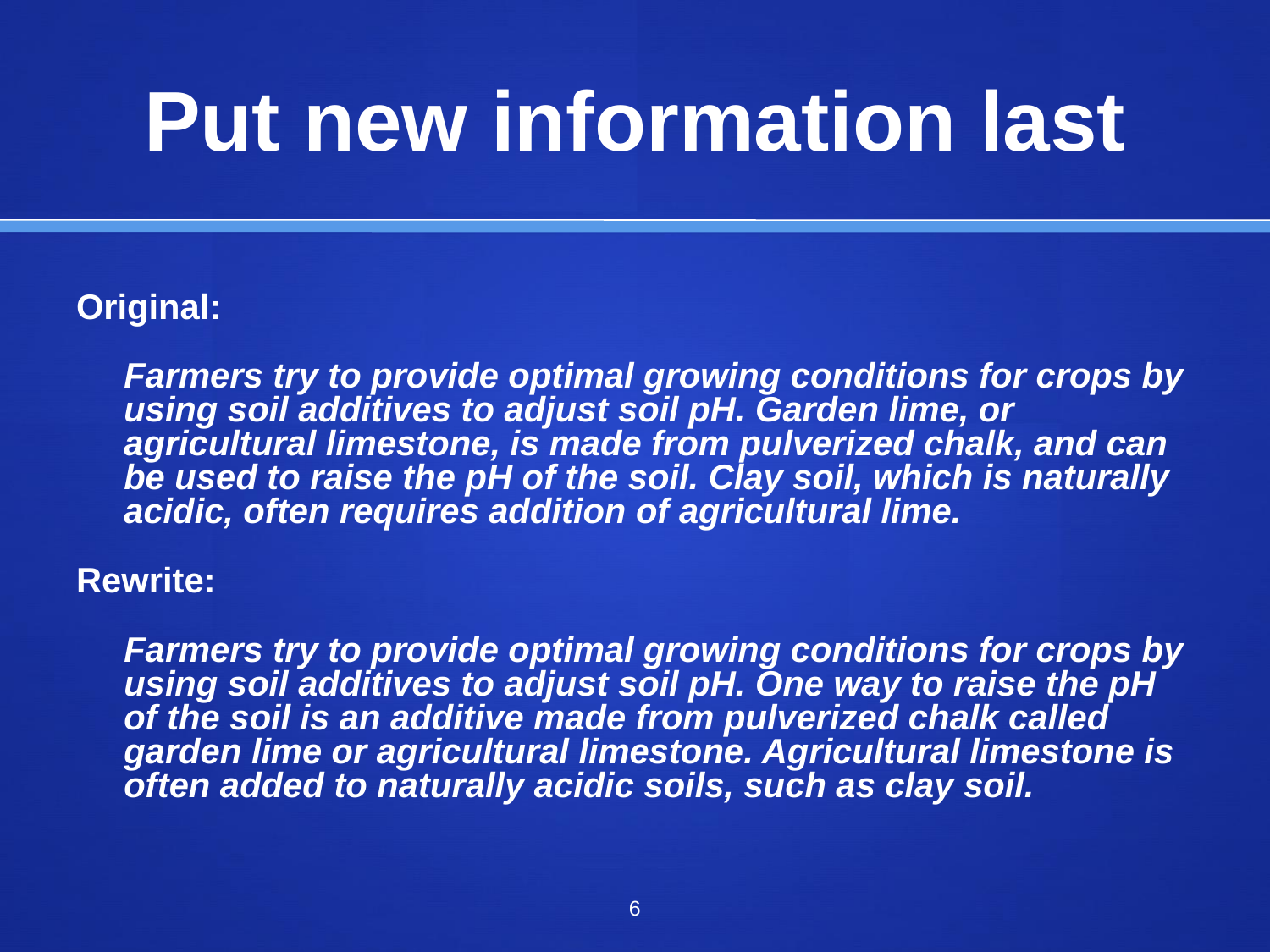

# Put new information last
Original:
	Farmers try to provide optimal growing conditions for crops by using soil additives to adjust soil pH. Garden lime, or agricultural limestone, is made from pulverized chalk, and can be used to raise the pH of the soil. Clay soil, which is naturally acidic, often requires addition of agricultural lime.
Rewrite:
	Farmers try to provide optimal growing conditions for crops by using soil additives to adjust soil pH. One way to raise the pH of the soil is an additive made from pulverized chalk called garden lime or agricultural limestone. Agricultural limestone is often added to naturally acidic soils, such as clay soil.
6